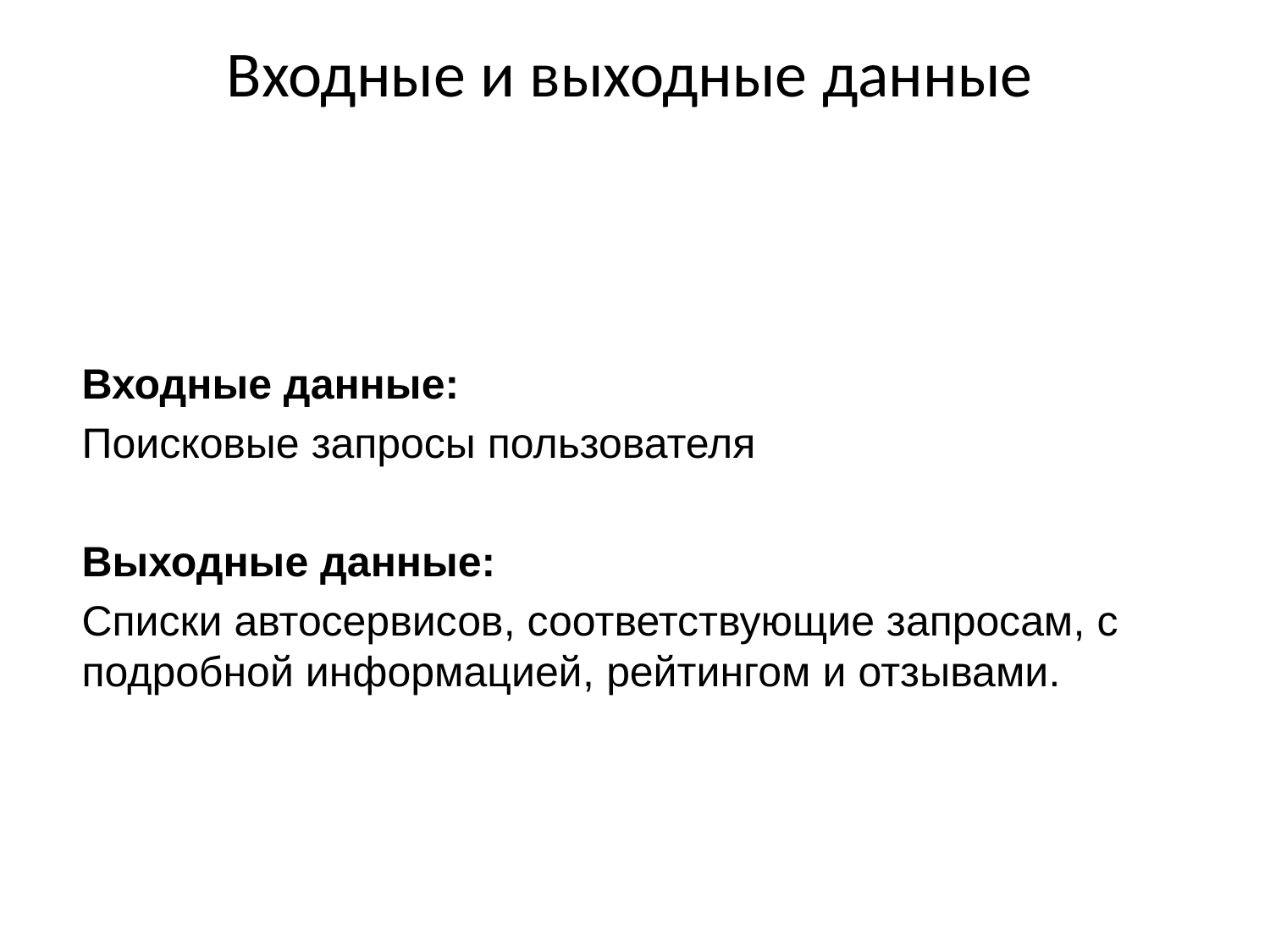

# Входные и выходные данные
Входные данные:
Поисковые запросы пользователя

Выходные данные:
Списки автосервисов, соответствующие запросам, с подробной информацией, рейтингом и отзывами.